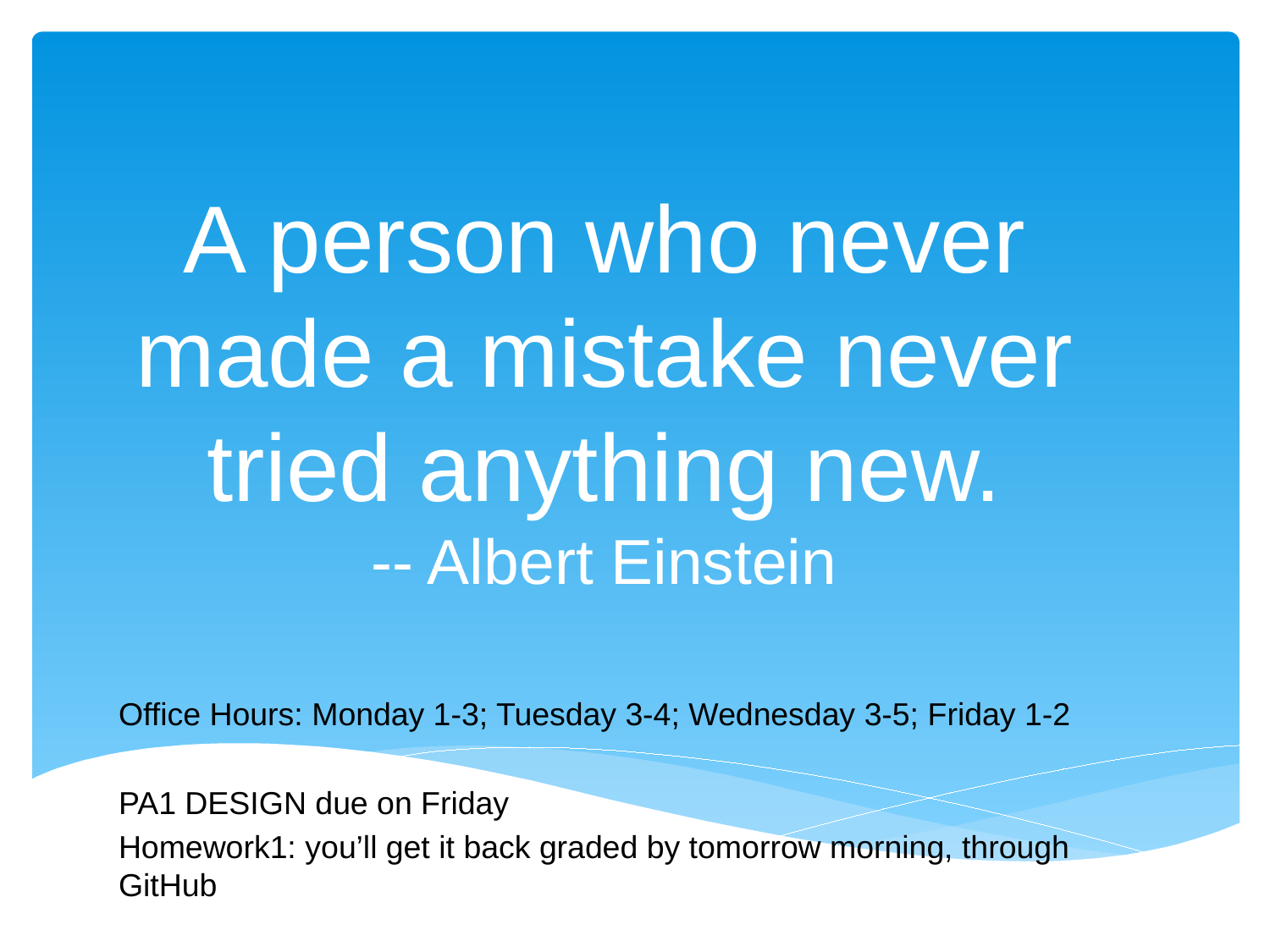

# A person who never made a mistake never tried anything new. -- Albert Einstein
Office Hours: Monday 1-3; Tuesday 3-4; Wednesday 3-5; Friday 1-2

PA1 DESIGN due on Friday
Homework1: you’ll get it back graded by tomorrow morning, through GitHub